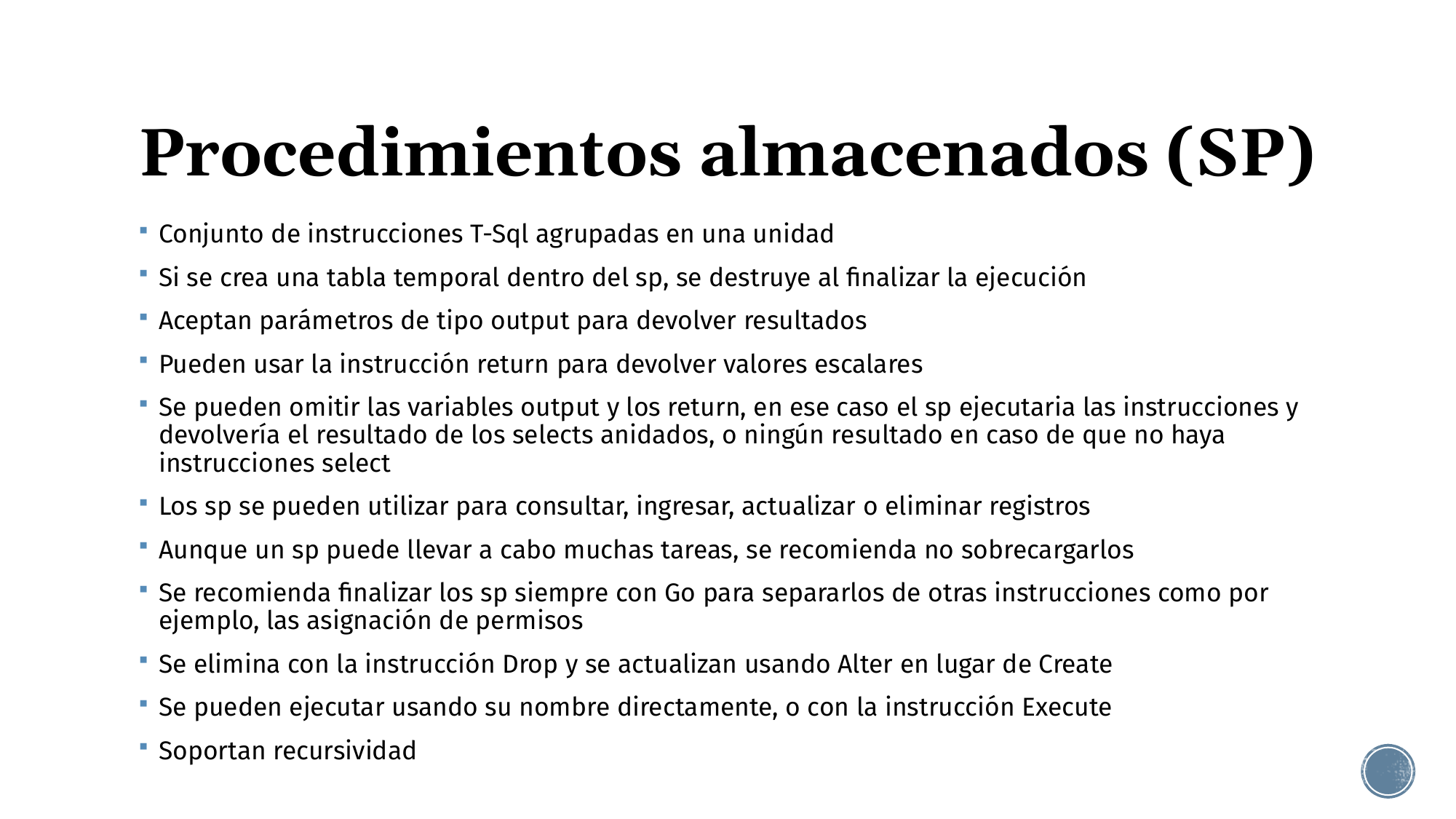

# Procedimientos almacenados (SP)
Conjunto de instrucciones T-Sql agrupadas en una unidad
Si se crea una tabla temporal dentro del sp, se destruye al finalizar la ejecución
Aceptan parámetros de tipo output para devolver resultados
Pueden usar la instrucción return para devolver valores escalares
Se pueden omitir las variables output y los return, en ese caso el sp ejecutaria las instrucciones y devolvería el resultado de los selects anidados, o ningún resultado en caso de que no haya instrucciones select
Los sp se pueden utilizar para consultar, ingresar, actualizar o eliminar registros
Aunque un sp puede llevar a cabo muchas tareas, se recomienda no sobrecargarlos
Se recomienda finalizar los sp siempre con Go para separarlos de otras instrucciones como por ejemplo, las asignación de permisos
Se elimina con la instrucción Drop y se actualizan usando Alter en lugar de Create
Se pueden ejecutar usando su nombre directamente, o con la instrucción Execute
Soportan recursividad